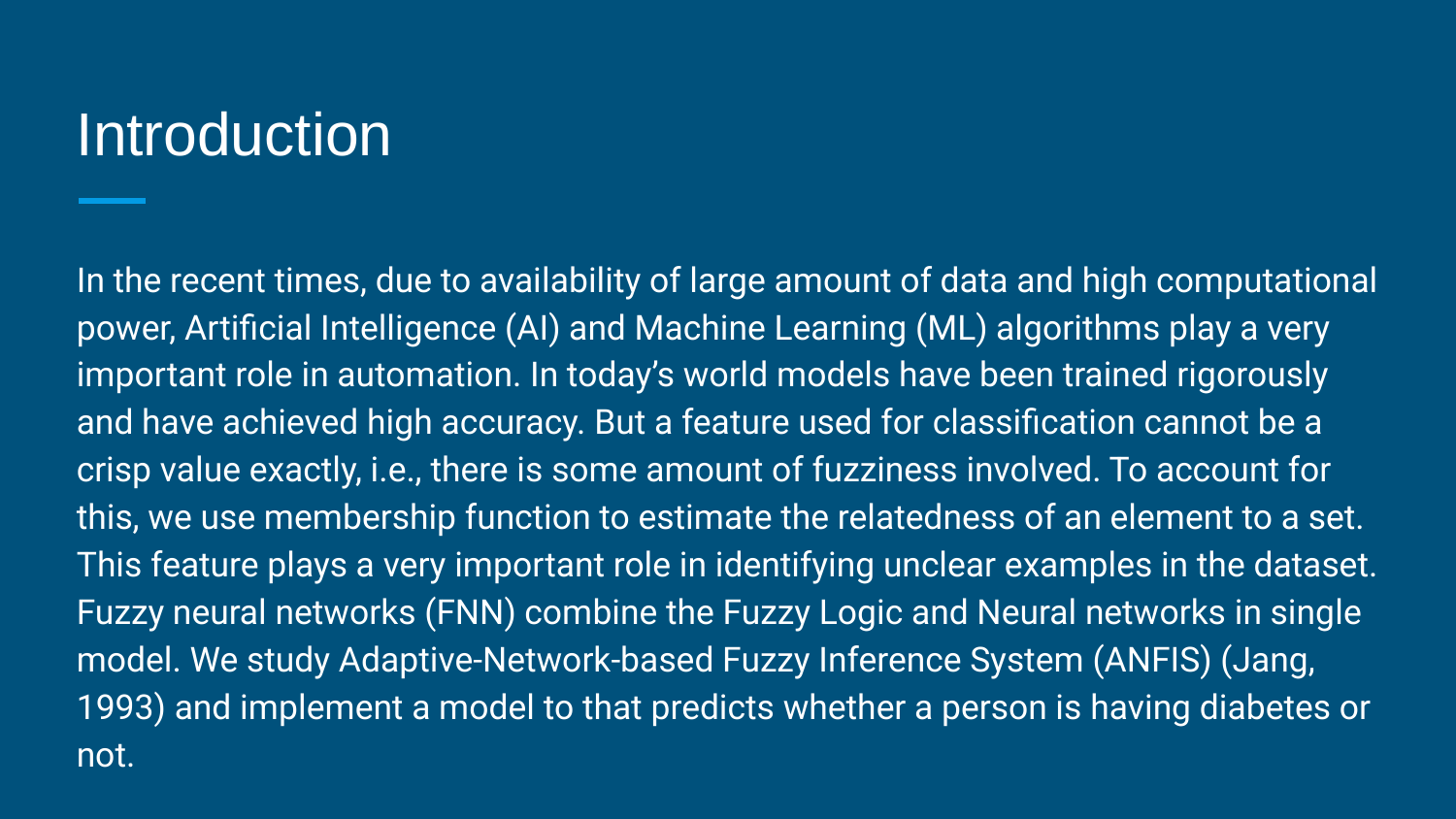

# Introduction
In the recent times, due to availability of large amount of data and high computational power, Artificial Intelligence (AI) and Machine Learning (ML) algorithms play a very important role in automation. In today’s world models have been trained rigorously and have achieved high accuracy. But a feature used for classification cannot be a crisp value exactly, i.e., there is some amount of fuzziness involved. To account for this, we use membership function to estimate the relatedness of an element to a set. This feature plays a very important role in identifying unclear examples in the dataset. Fuzzy neural networks (FNN) combine the Fuzzy Logic and Neural networks in single model. We study Adaptive-Network-based Fuzzy Inference System (ANFIS) (Jang, 1993) and implement a model to that predicts whether a person is having diabetes or not.